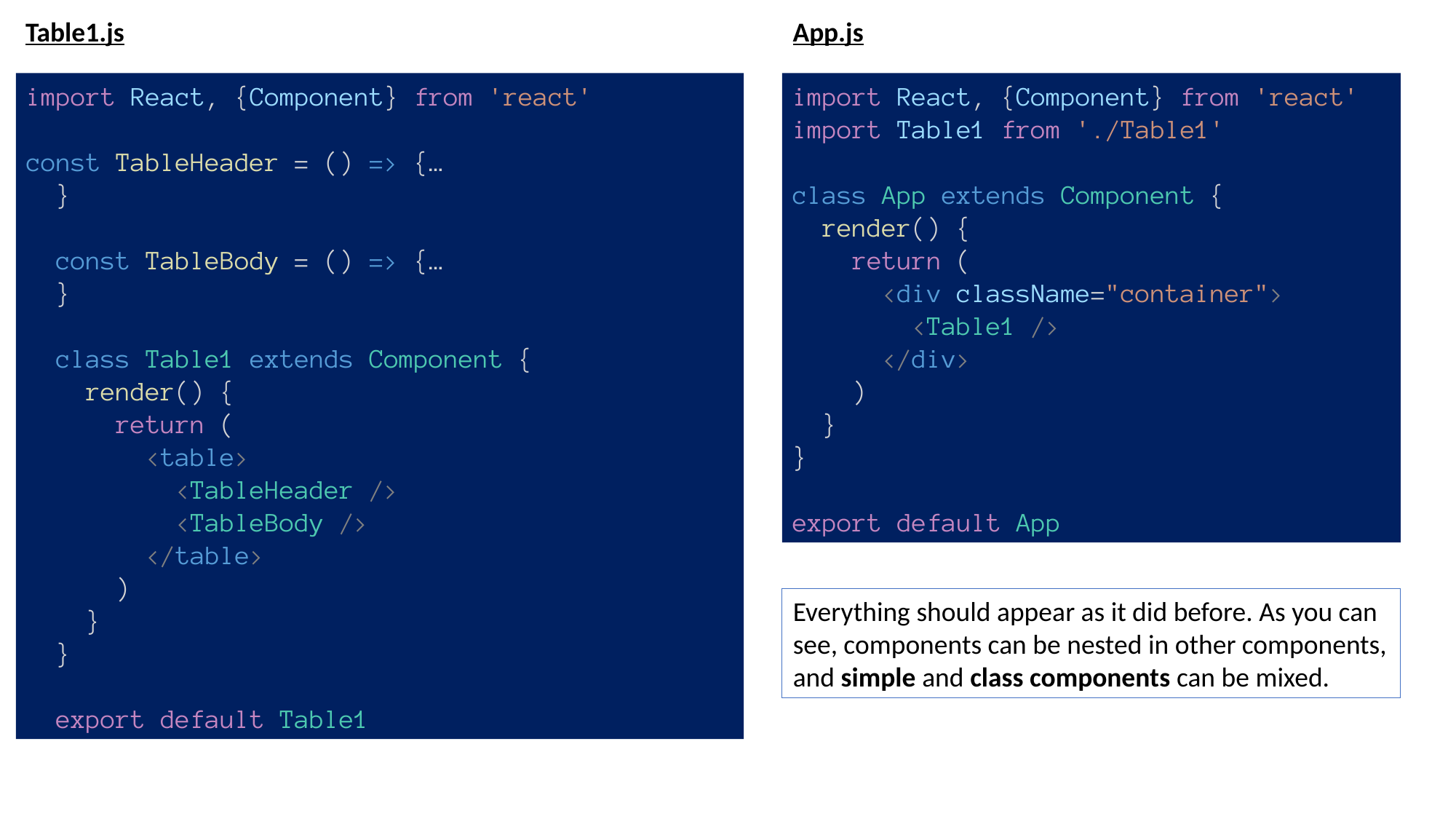

Table1.js
App.js
import React, {Component} from 'react'
const TableHeader = () => {…
  }
  const TableBody = () => {…
  }
  class Table1 extends Component {
    render() {
      return (
        <table>
          <TableHeader />
          <TableBody />
        </table>
      )
    }
  }
  export default Table1
import React, {Component} from 'react'
import Table1 from './Table1'
class App extends Component {
  render() {
    return (
      <div className="container">
        <Table1 />
      </div>
    )
  }
}
export default App
Everything should appear as it did before. As you can see, components can be nested in other components, and simple and class components can be mixed.